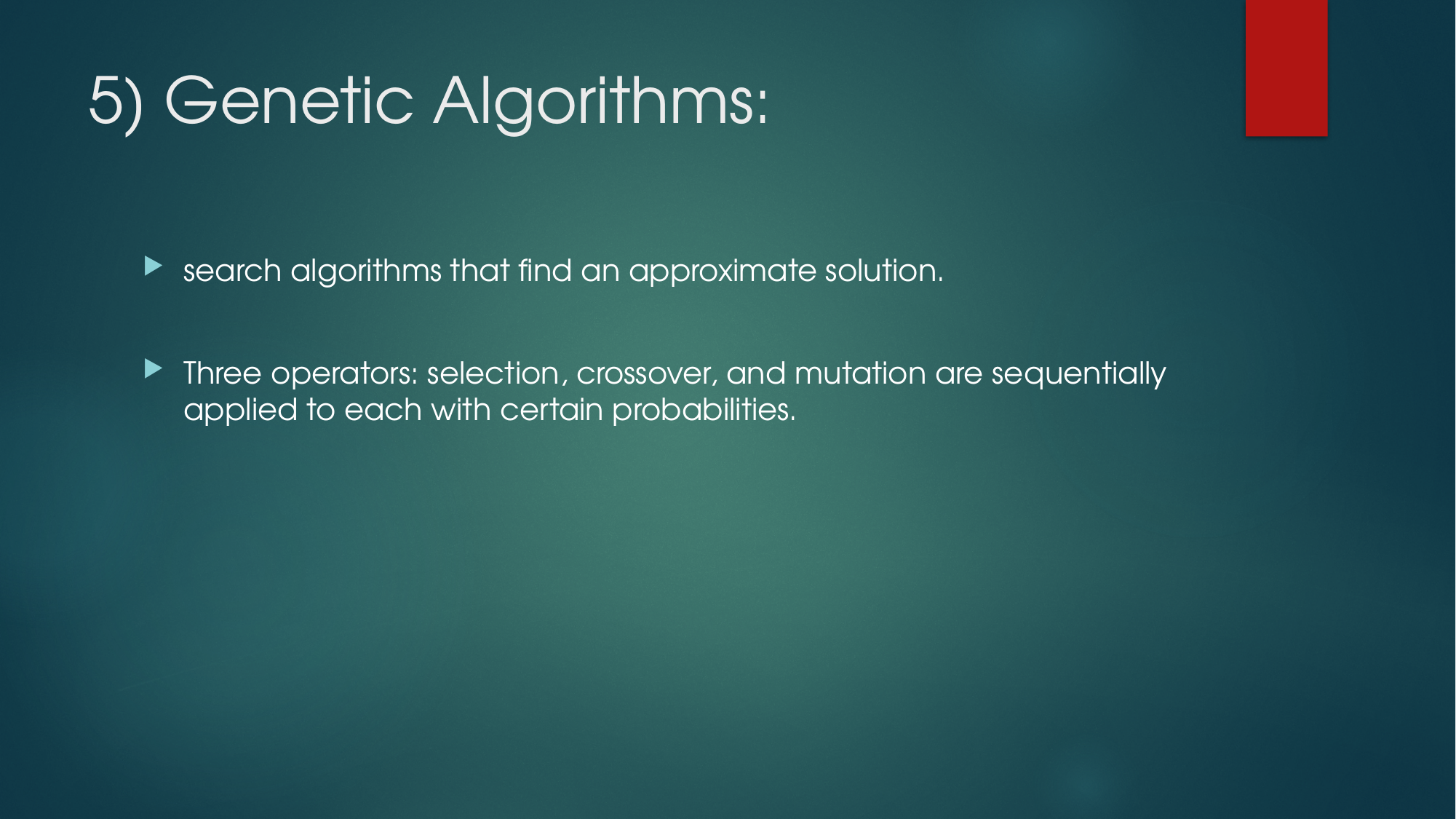

# 5) Genetic Algorithms:
search algorithms that find an approximate solution.

Three operators: selection, crossover, and mutation are sequentially applied to each with certain probabilities.